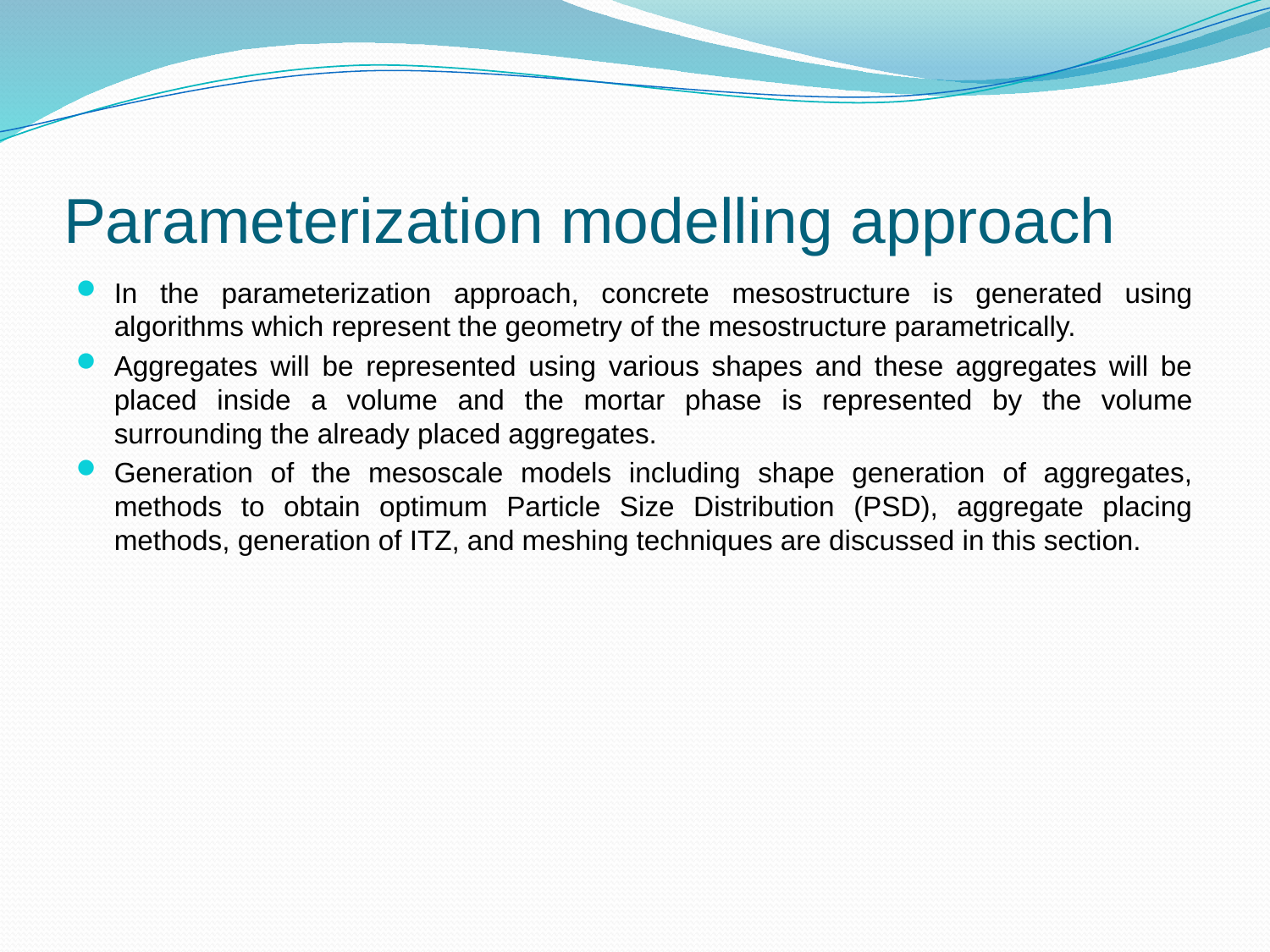

# Parameterization modelling approach
In the parameterization approach, concrete mesostructure is generated using algorithms which represent the geometry of the mesostructure parametrically.
Aggregates will be represented using various shapes and these aggregates will be placed inside a volume and the mortar phase is represented by the volume surrounding the already placed aggregates.
Generation of the mesoscale models including shape generation of aggregates, methods to obtain optimum Particle Size Distribution (PSD), aggregate placing methods, generation of ITZ, and meshing techniques are discussed in this section.